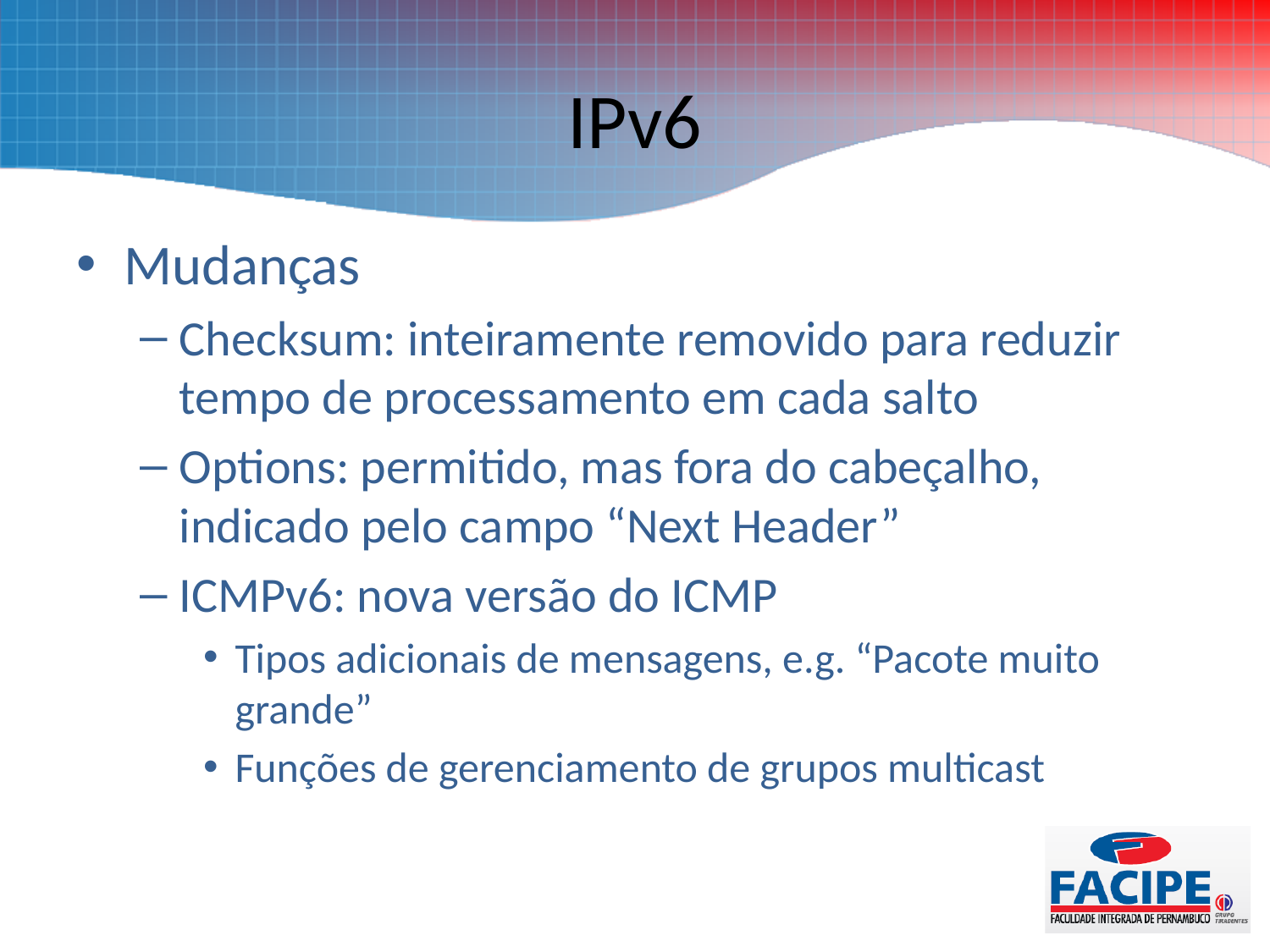

# IPv6
Mudanças
Checksum: inteiramente removido para reduzir tempo de processamento em cada salto
Options: permitido, mas fora do cabeçalho, indicado pelo campo “Next Header”
ICMPv6: nova versão do ICMP
Tipos adicionais de mensagens, e.g. “Pacote muito grande”
Funções de gerenciamento de grupos multicast